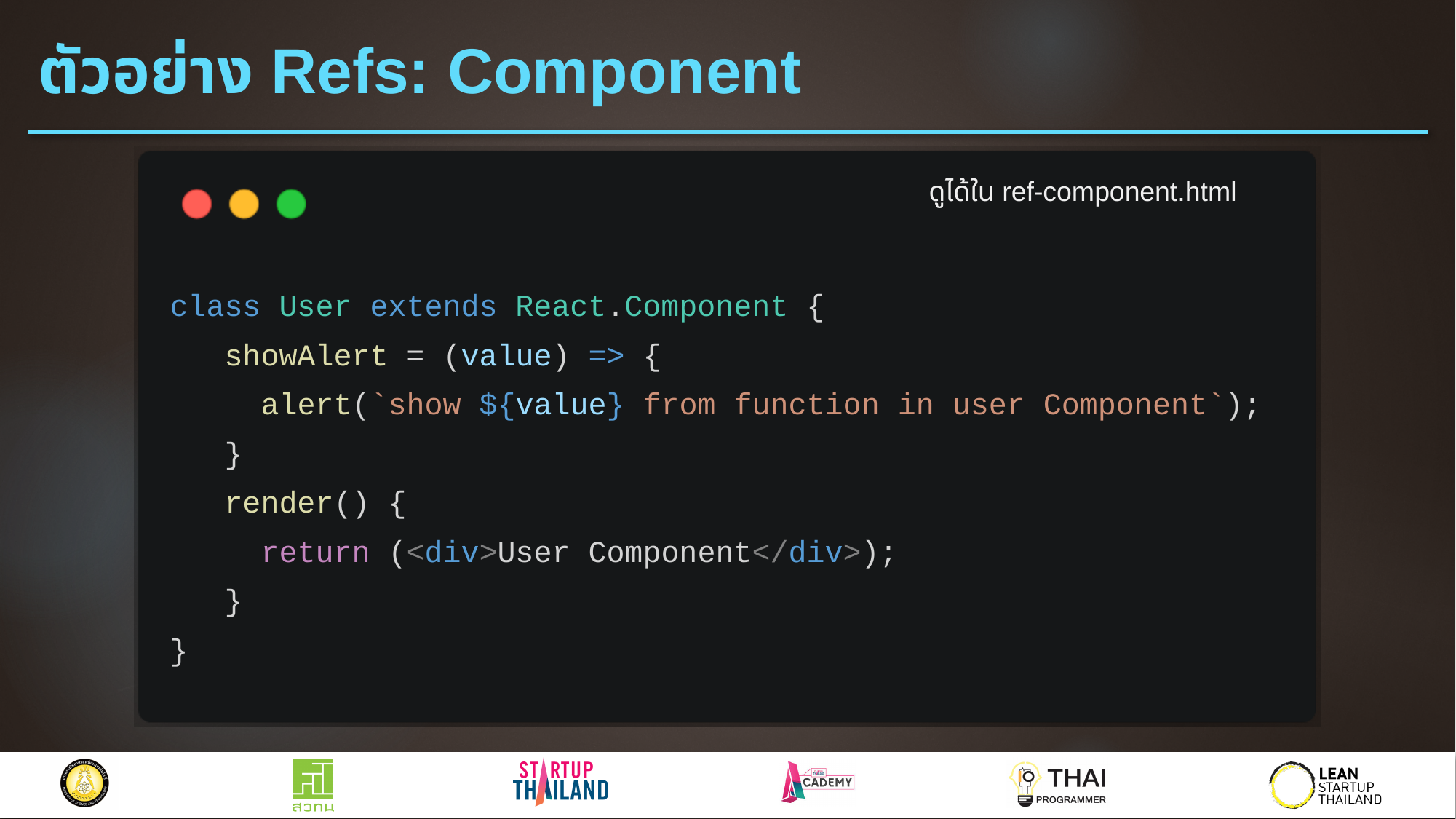

# ตัวอย่าง Refs: Component
ดูได้ใน ref-component.html
class User extends React.Component {
   showAlert = (value) => {
     alert(`show ${value} from function in user Component`);
   }
   render() {
     return (<div>User Component</div>);
   }
}